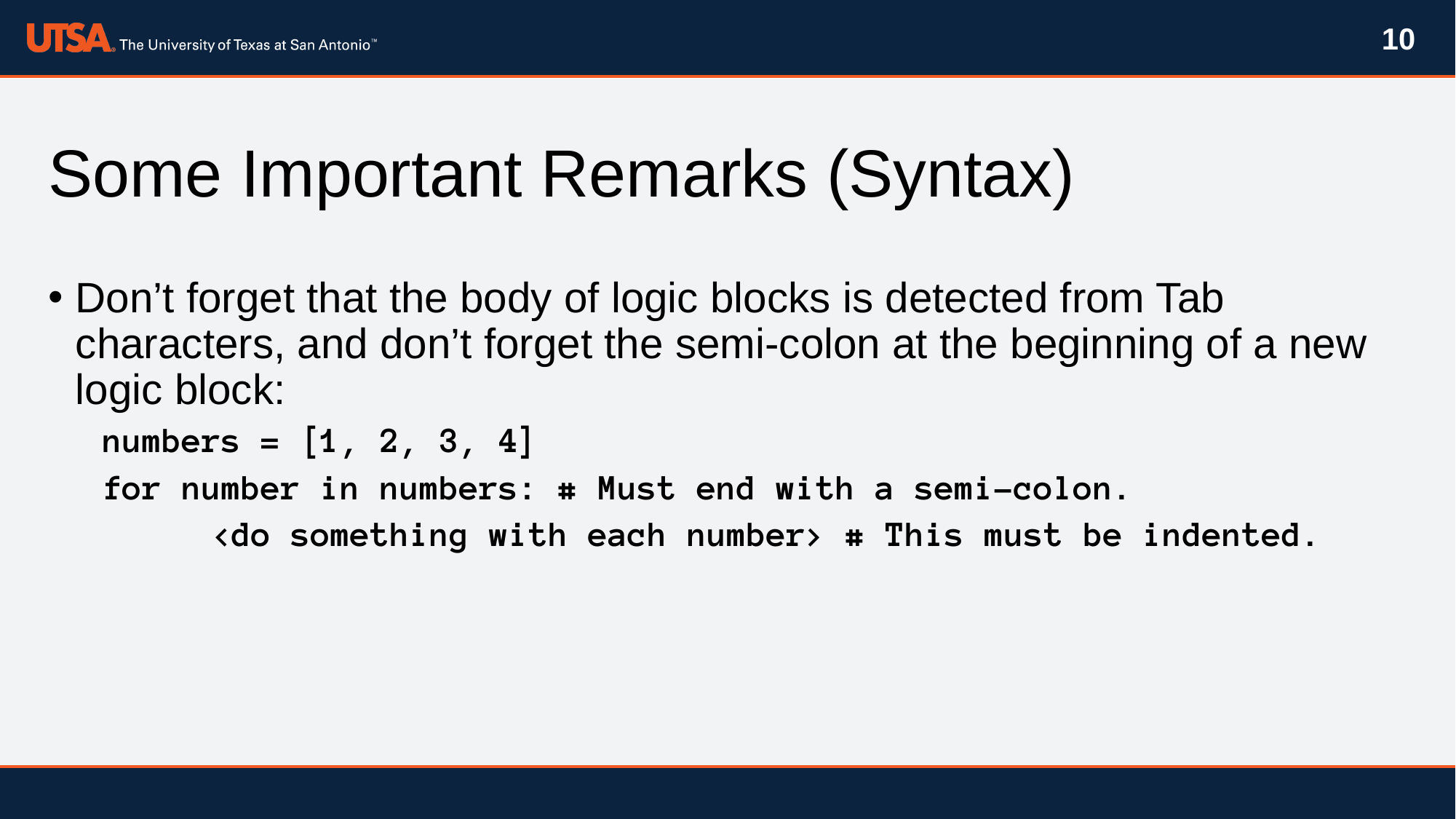

10
# Some Important Remarks (Syntax)
Don’t forget that the body of logic blocks is detected from Tab characters, and don’t forget the semi-colon at the beginning of a new logic block:
numbers = [1, 2, 3, 4]
for number in numbers: # Must end with a semi-colon.
	<do something with each number> # This must be indented.